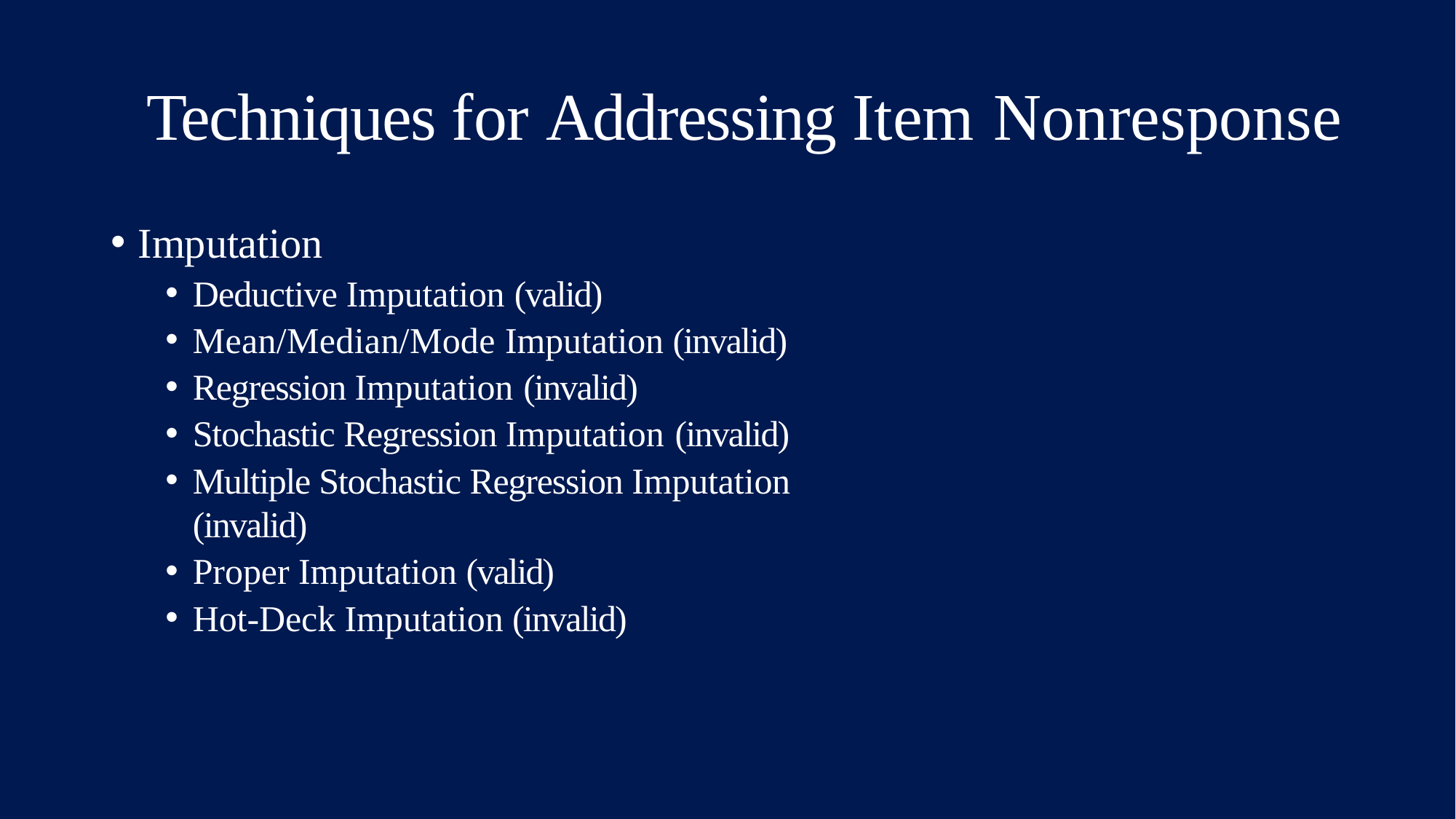

# Techniques for Addressing Item Nonresponse
Imputation
Deductive Imputation (valid)
Mean/Median/Mode Imputation (invalid)
Regression Imputation (invalid)
Stochastic Regression Imputation (invalid)
Multiple Stochastic Regression Imputation (invalid)
Proper Imputation (valid)
Hot-Deck Imputation (invalid)